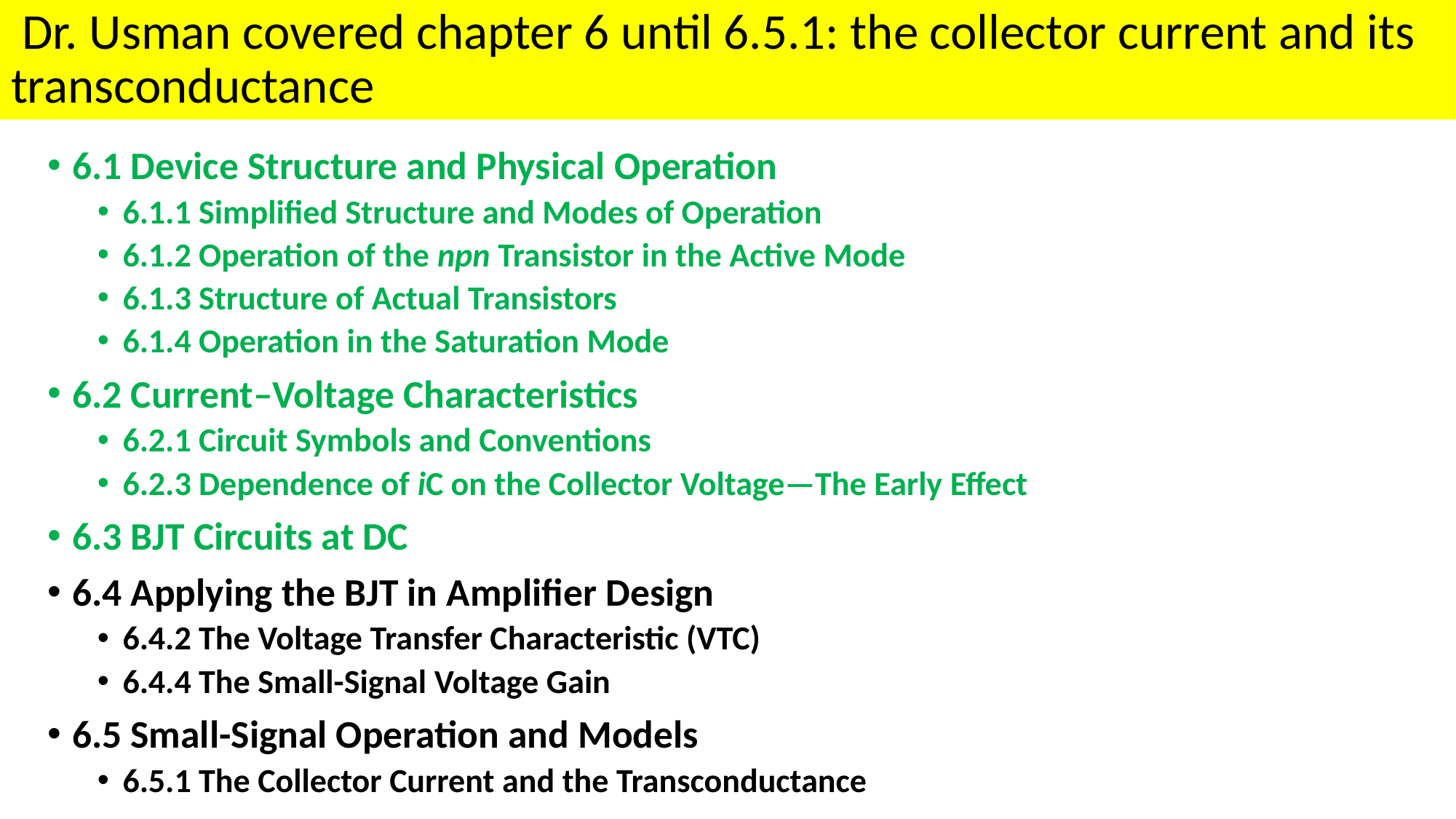

# Dr. Usman covered chapter 6 until 6.5.1: the collector current and its transconductance
6.1 Device Structure and Physical Operation
6.1.1 Simplified Structure and Modes of Operation
6.1.2 Operation of the npn Transistor in the Active Mode
6.1.3 Structure of Actual Transistors
6.1.4 Operation in the Saturation Mode
6.2 Current–Voltage Characteristics
6.2.1 Circuit Symbols and Conventions
6.2.3 Dependence of iC on the Collector Voltage—The Early Effect
6.3 BJT Circuits at DC
6.4 Applying the BJT in Amplifier Design
6.4.2 The Voltage Transfer Characteristic (VTC)
6.4.4 The Small-Signal Voltage Gain
6.5 Small-Signal Operation and Models
6.5.1 The Collector Current and the Transconductance